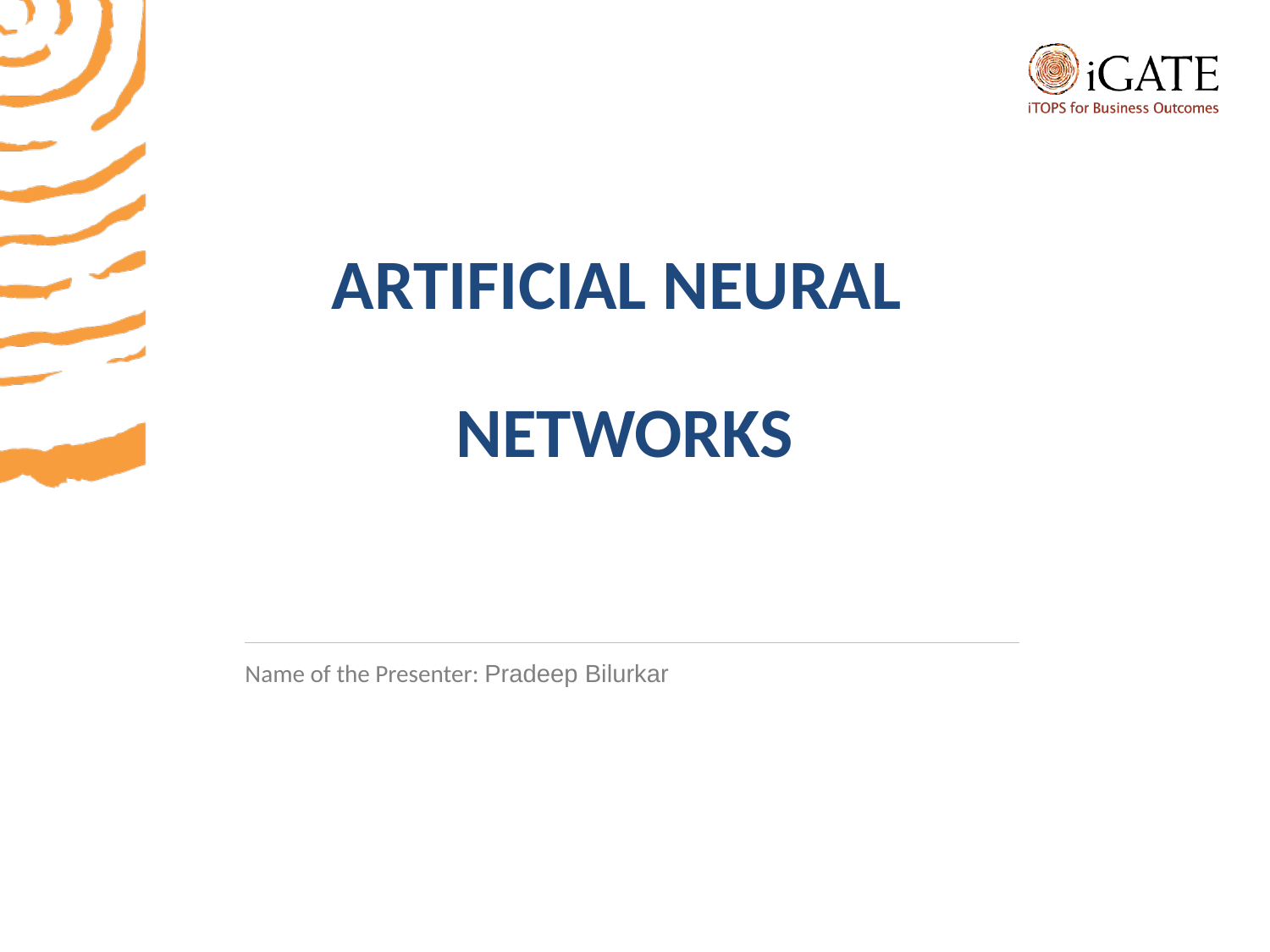

# ARTIFICIAL NEURAL NETWORKS
Name of the Presenter: Pradeep Bilurkar